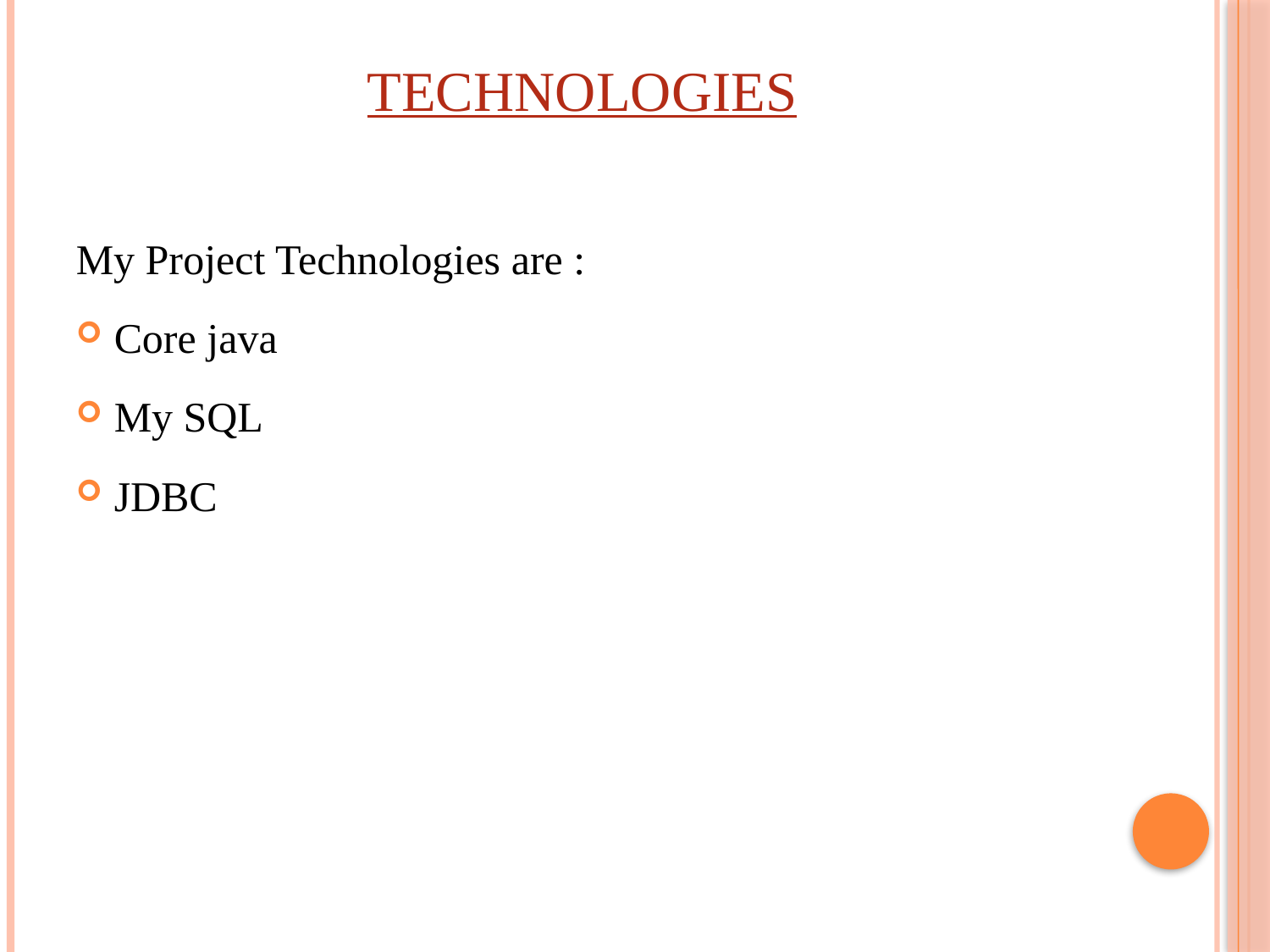

# Technologies
My Project Technologies are :
Core java
My SQL
JDBC